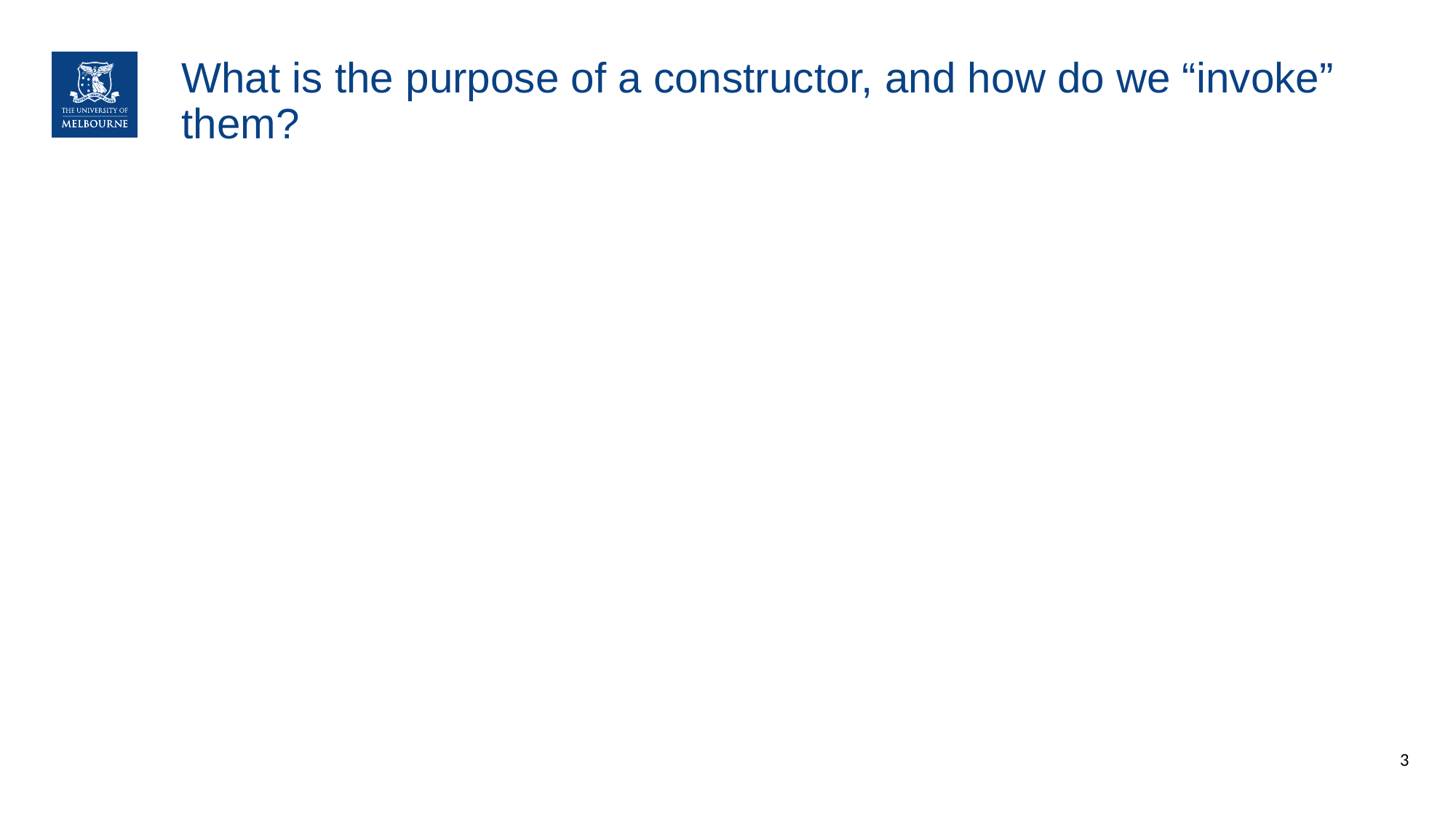

# What is the purpose of a constructor, and how do we “invoke” them?
3